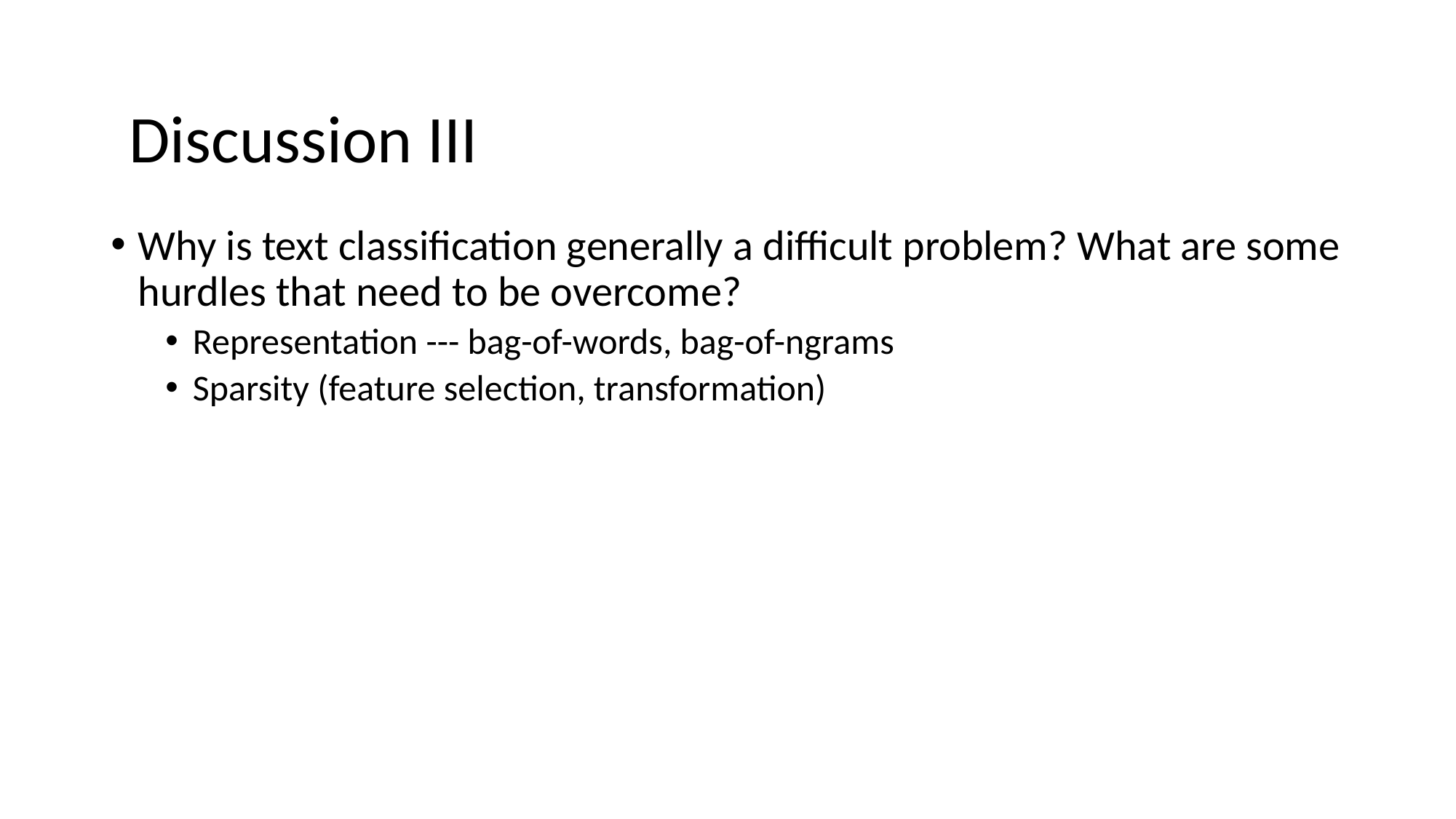

Discussion III
Why is text classification generally a difficult problem? What are some hurdles that need to be overcome?
Representation --- bag-of-words, bag-of-ngrams
Sparsity (feature selection, transformation)